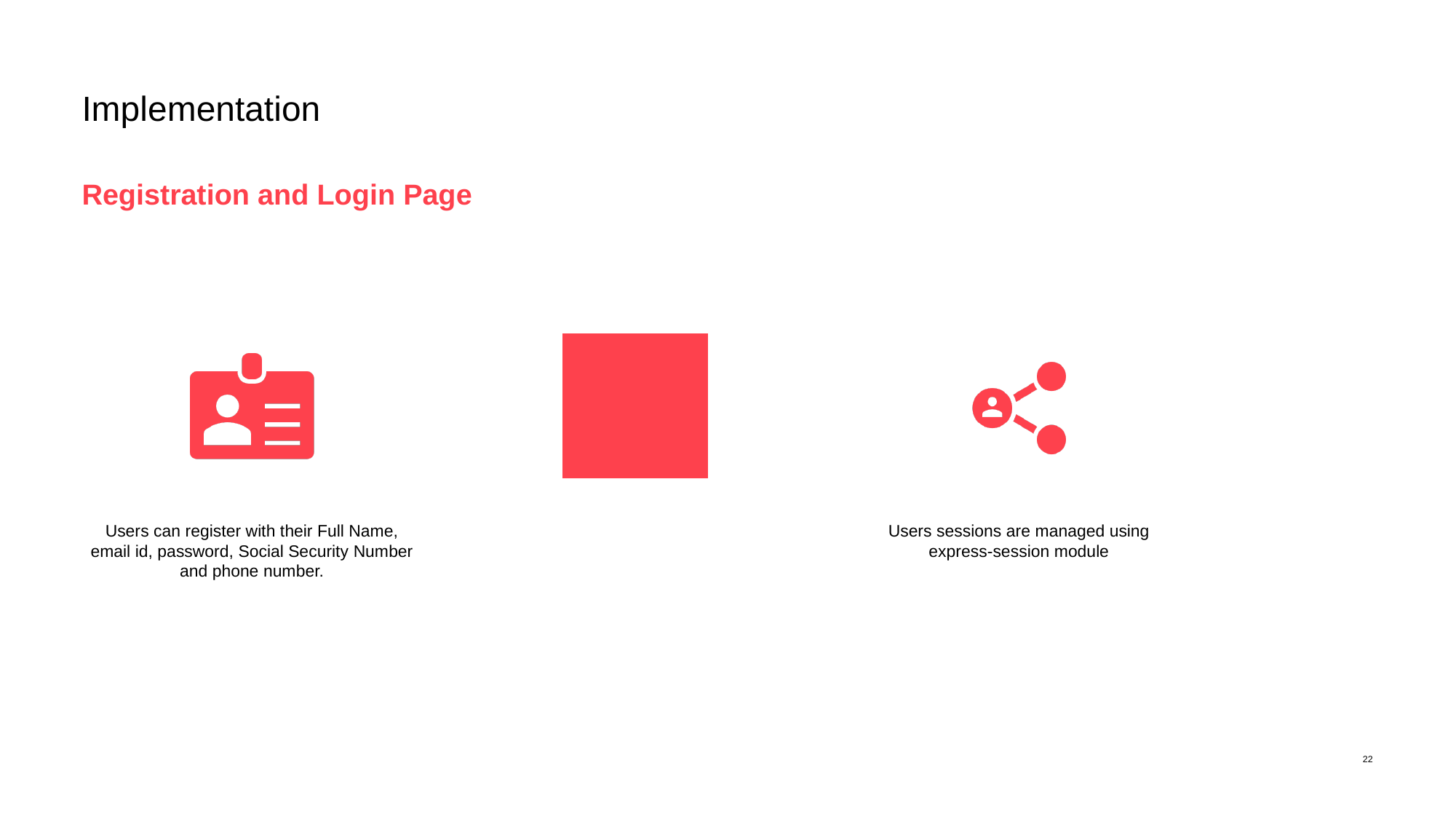

# Implementation
Registration and Login Page
Users can register with their Full Name, email id, password, Social Security Number and phone number.

Users sessions are managed using express-session module